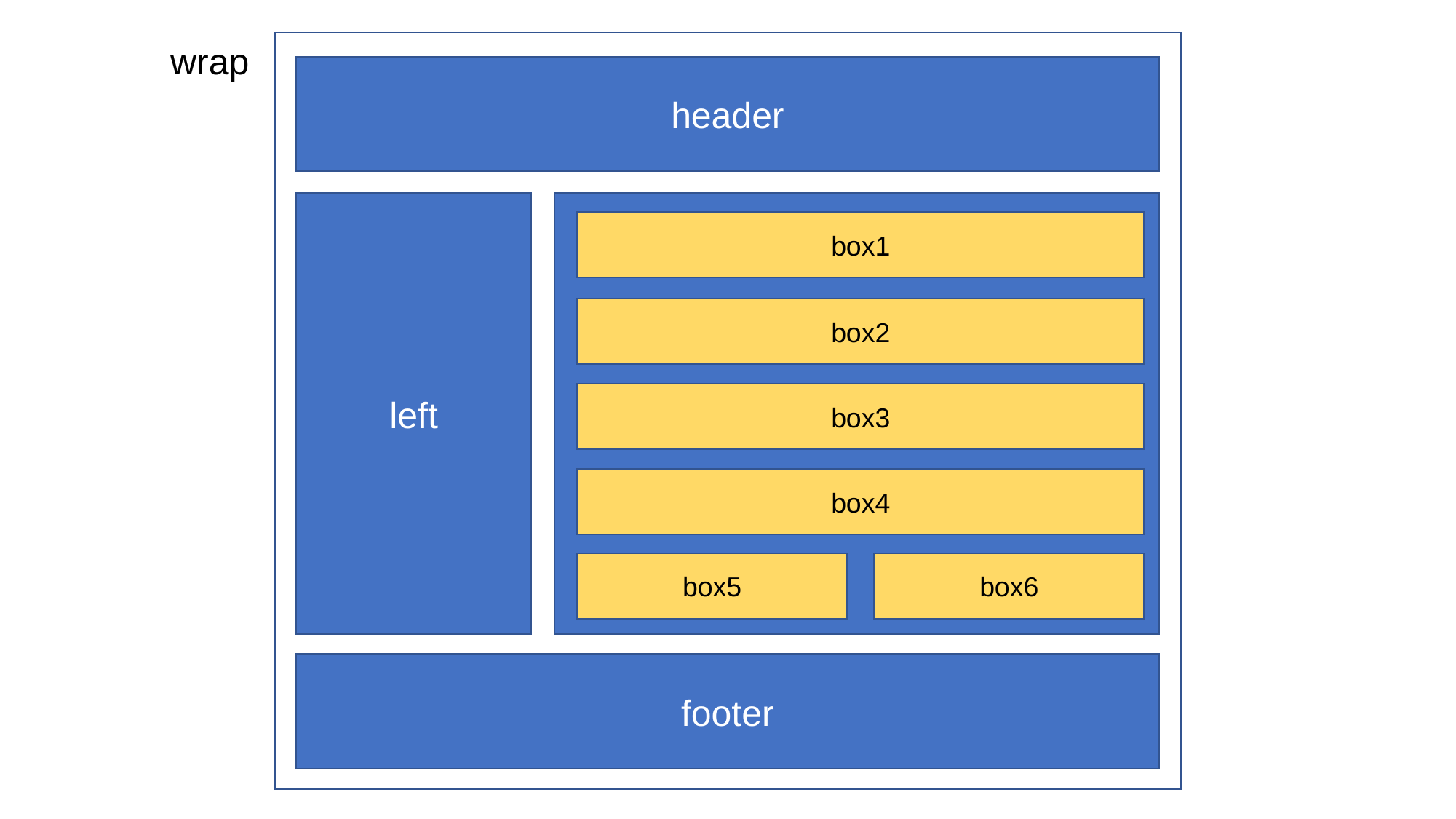

wrap

header
left

box1
box2
box3
box4
box5
box6
footer